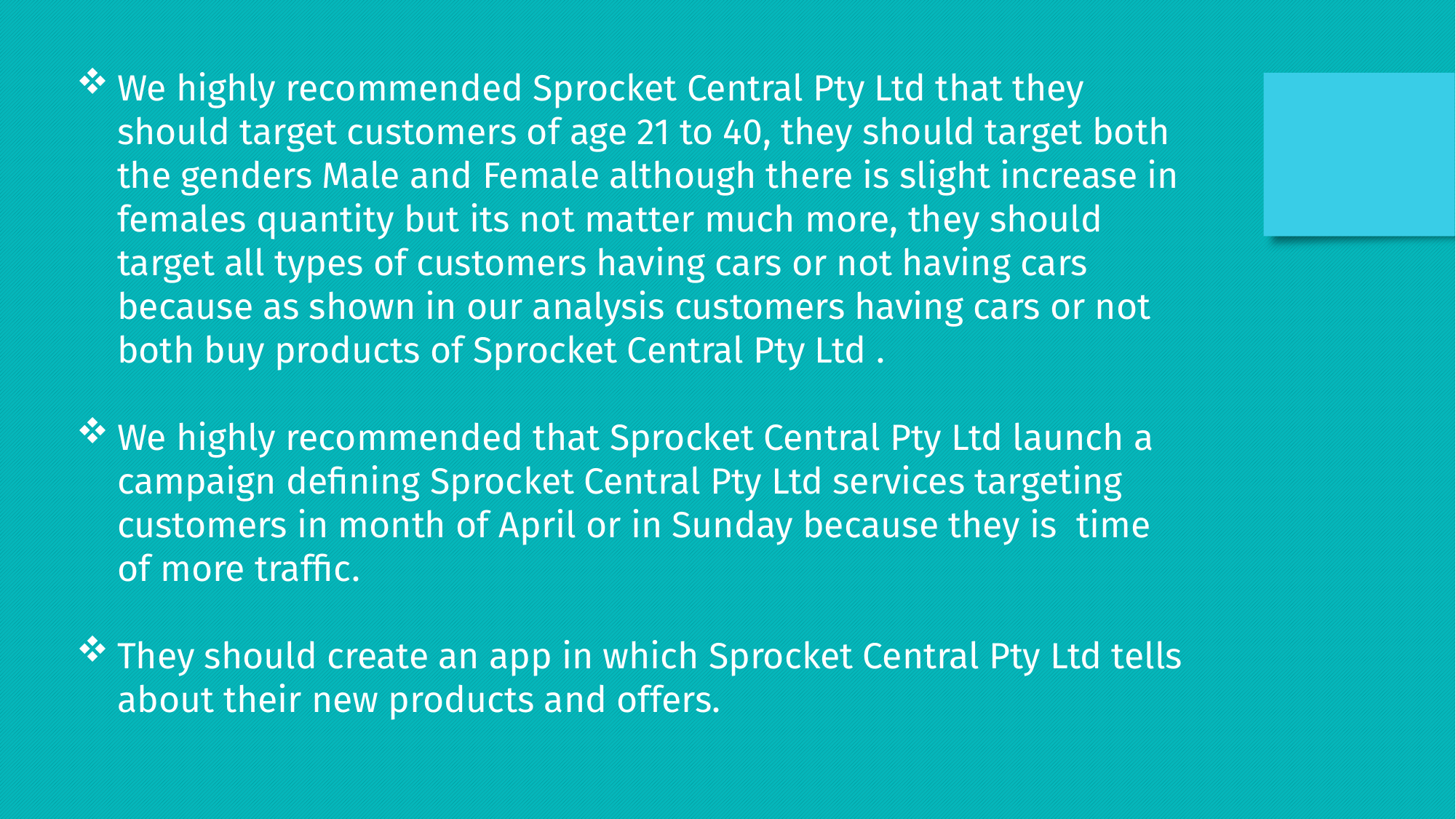

We highly recommended Sprocket Central Pty Ltd that they should target customers of age 21 to 40, they should target both the genders Male and Female although there is slight increase in females quantity but its not matter much more, they should target all types of customers having cars or not having cars because as shown in our analysis customers having cars or not both buy products of Sprocket Central Pty Ltd .

We highly recommended that Sprocket Central Pty Ltd launch a campaign defining Sprocket Central Pty Ltd services targeting customers in month of April or in Sunday because they is  time of more traffic.

They should create an app in which Sprocket Central Pty Ltd tells about their new products and offers.